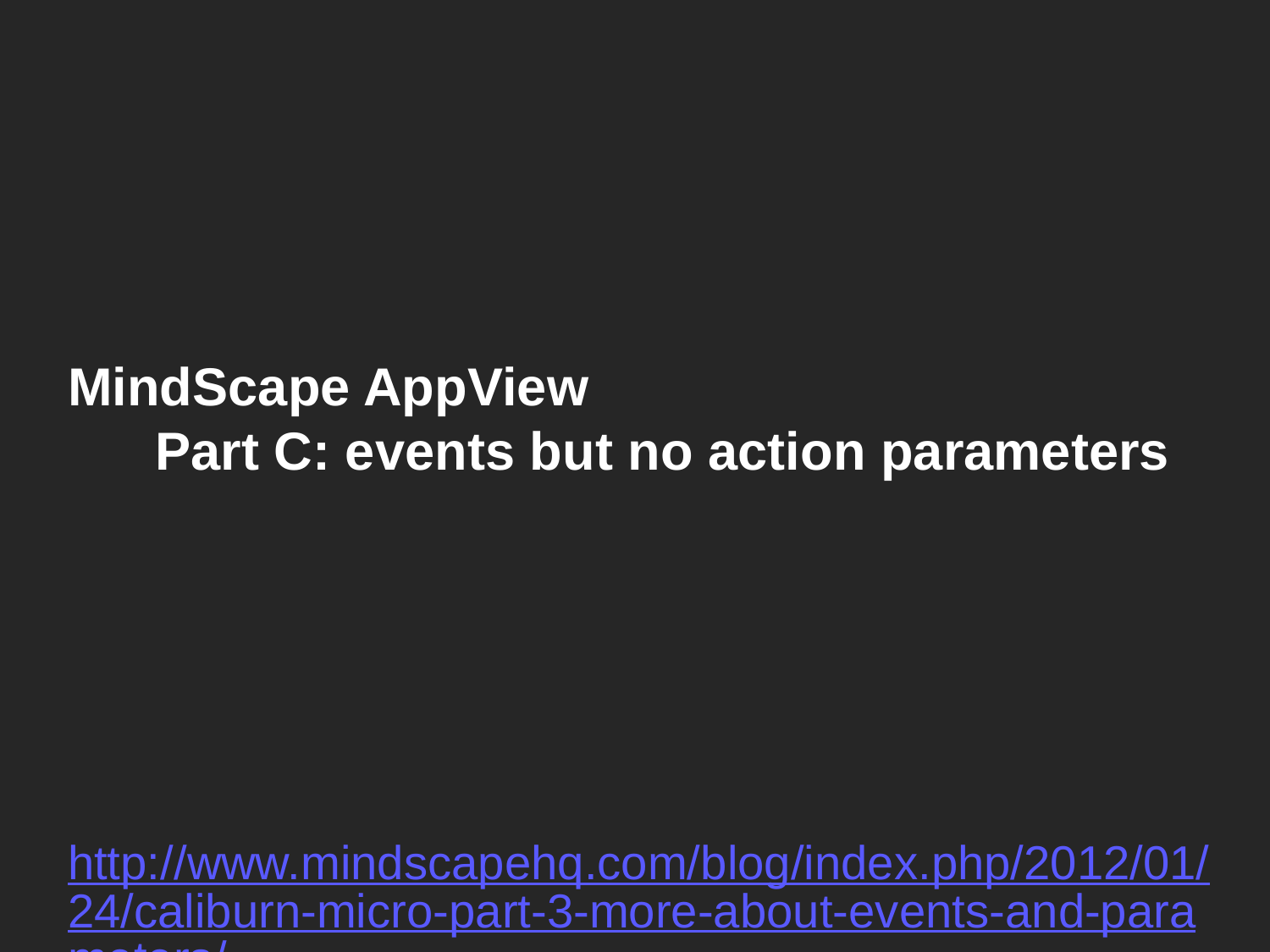

# MindScape AppView Part C: events but no action parameters
http://www.mindscapehq.com/blog/index.php/2012/01/24/caliburn-micro-part-3-more-about-events-and-parameters/